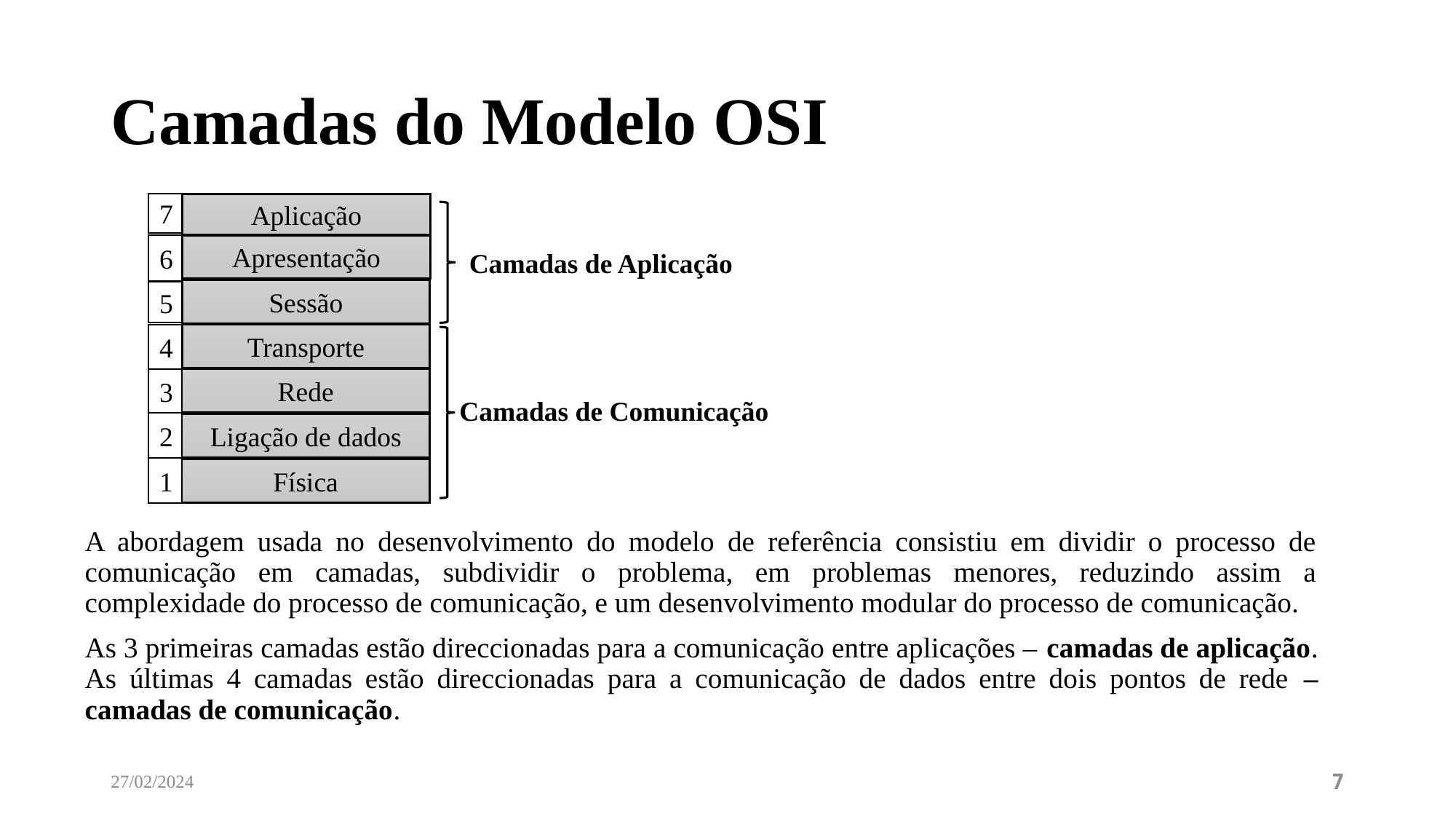

# Camadas do Modelo OSI
7
Aplicação

6
Apresentação
Camadas de Aplicação
Sessão
5
Transporte
4

3
Rede
Camadas de Comunicação
2
Ligação de dados
1
Física
A abordagem usada no desenvolvimento do modelo de referência consistiu em dividir o processo de comunicação em camadas, subdividir o problema, em problemas menores, reduzindo assim a complexidade do processo de comunicação, e um desenvolvimento modular do processo de comunicação.
As 3 primeiras camadas estão direccionadas para a comunicação entre aplicações – camadas de aplicação. As últimas 4 camadas estão direccionadas para a comunicação de dados entre dois pontos de rede – camadas de comunicação.
27/02/2024
7